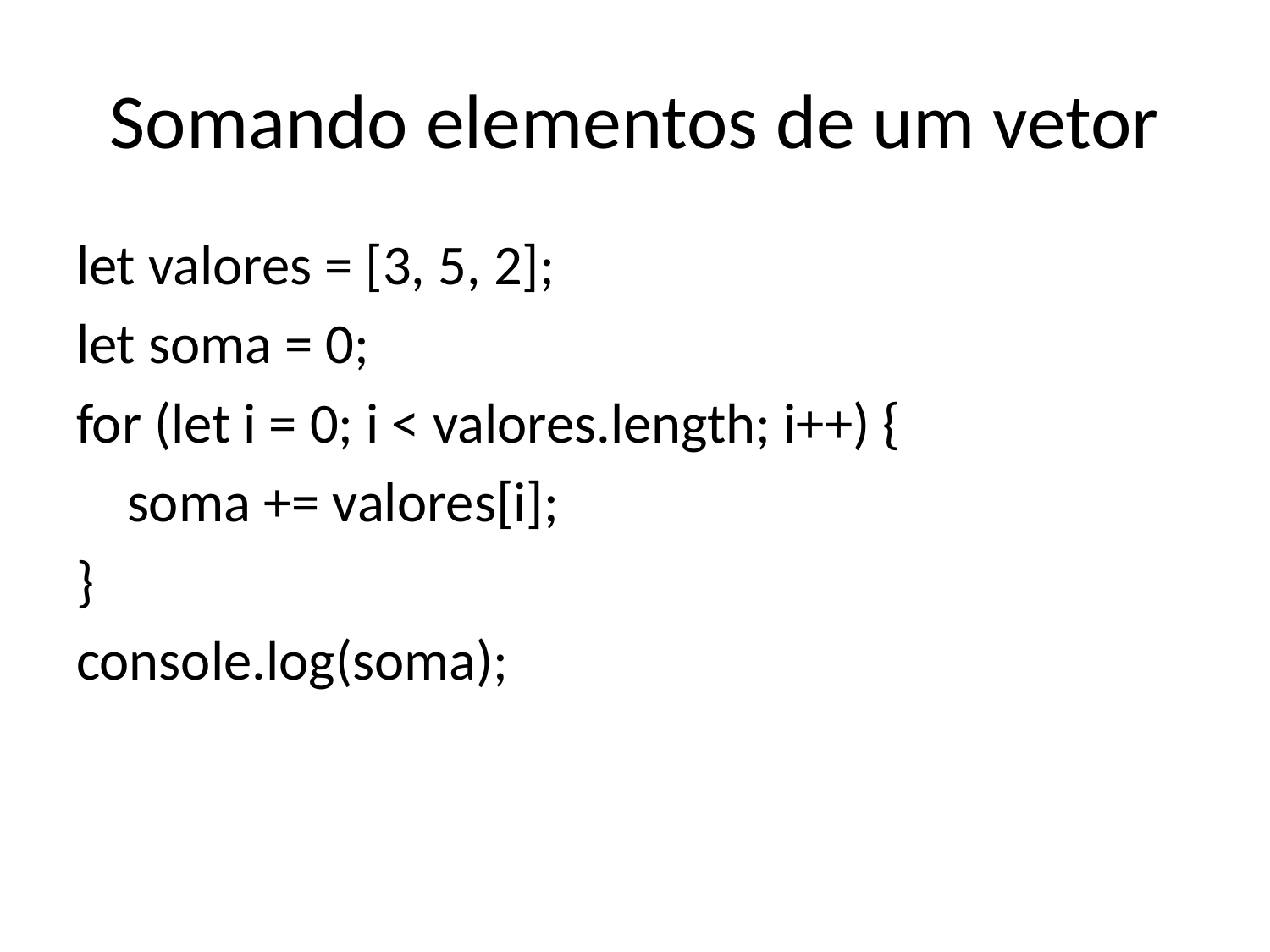

# Somando elementos de um vetor
let valores = [3, 5, 2];
let soma = 0;
for (let i = 0; i < valores.length; i++) {
    soma += valores[i];
}
console.log(soma);